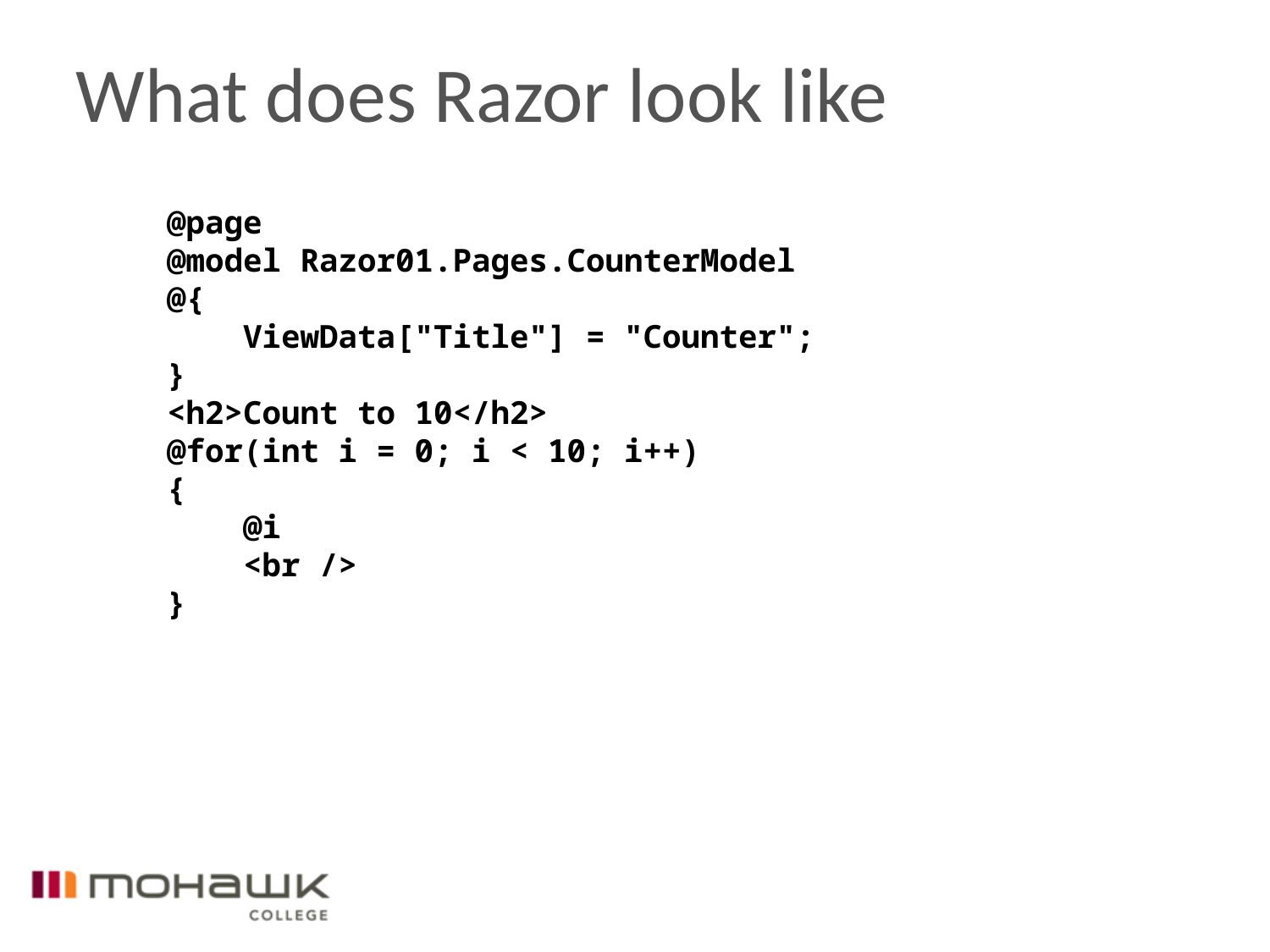

# What does Razor look like
@page
@model Razor01.Pages.CounterModel
@{
    ViewData["Title"] = "Counter";
}
<h2>Count to 10</h2>
@for(int i = 0; i < 10; i++)
{
    @i
    <br />
}